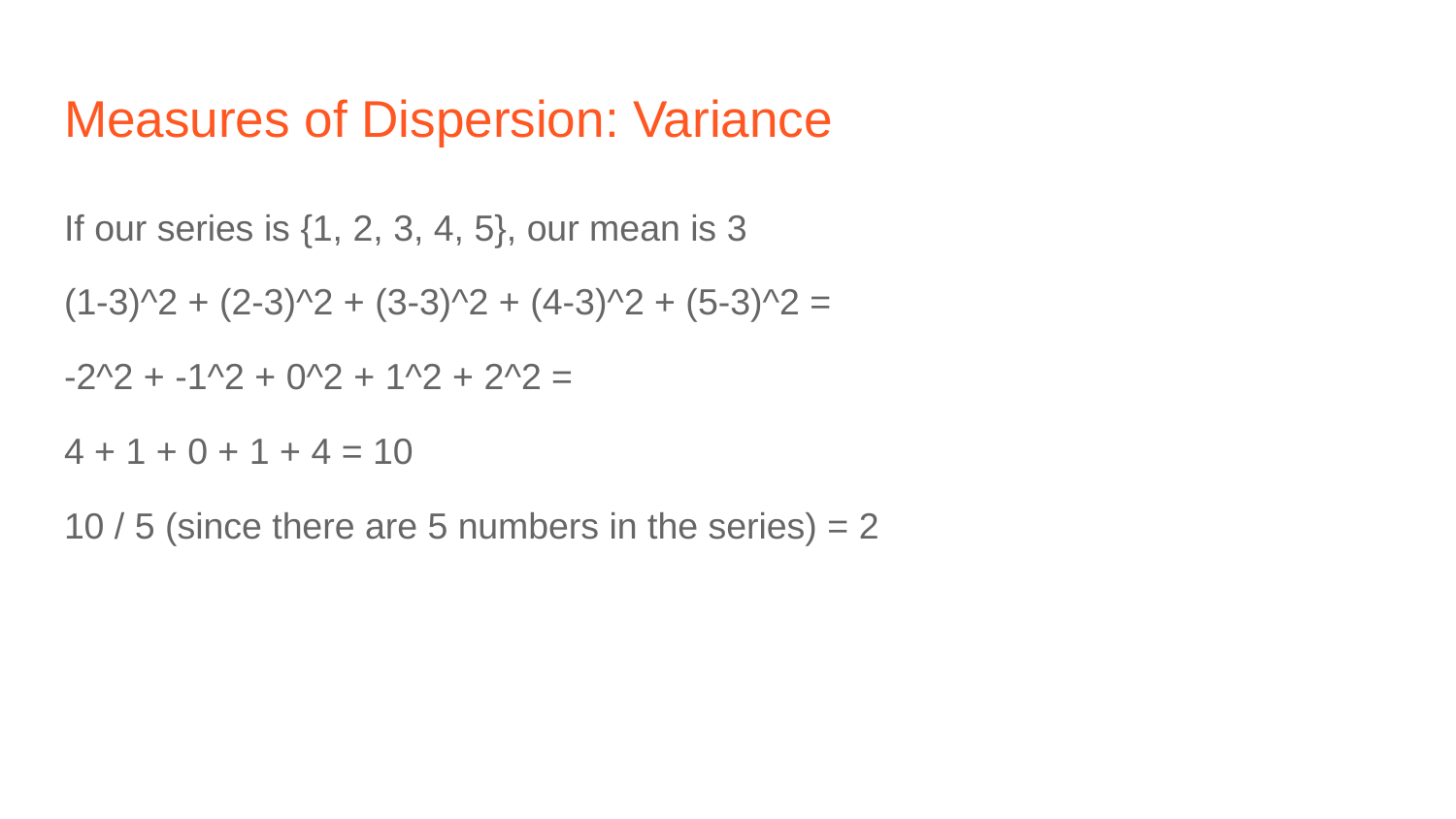

# Measures of Dispersion: Variance

If our series is {1, 2, 3, 4, 5}, our mean is 3
(1-3)^2 + (2-3)^2 + (3-3)^2 + (4-3)^2 + (5-3)^2 =
-2^2 + -1^2 + 0^2 + 1^2 + 2^2 =
4 + 1 + 0 + 1 + 4 = 10
10 / 5 (since there are 5 numbers in the series) = 2